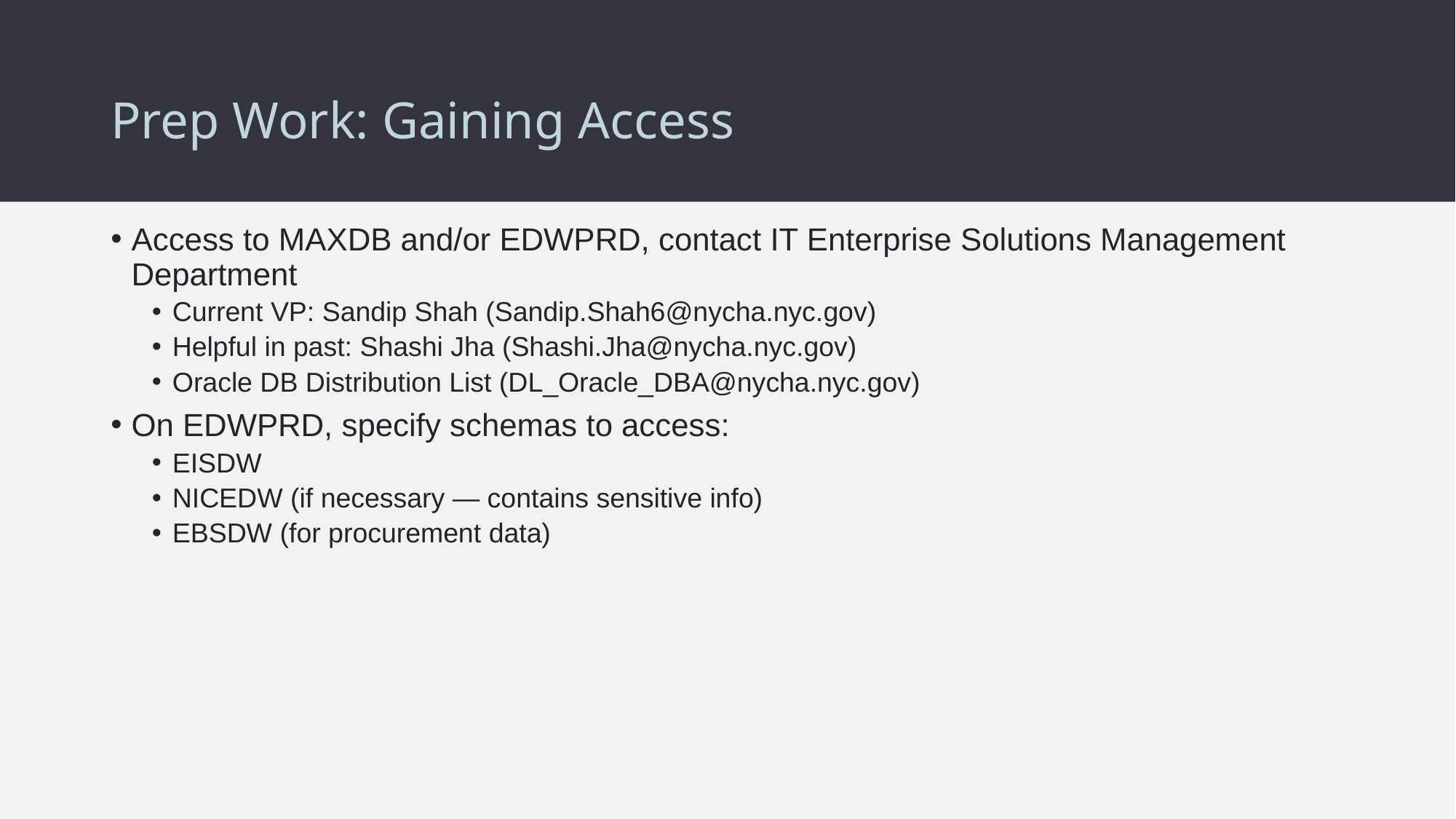

# Prep Work: Gaining Access
Access to MAXDB and/or EDWPRD, contact IT Enterprise Solutions Management Department
Current VP: Sandip Shah (Sandip.Shah6@nycha.nyc.gov)
Helpful in past: Shashi Jha (Shashi.Jha@nycha.nyc.gov)
Oracle DB Distribution List (DL_Oracle_DBA@nycha.nyc.gov)
On EDWPRD, specify schemas to access:
EISDW
NICEDW (if necessary — contains sensitive info)
EBSDW (for procurement data)